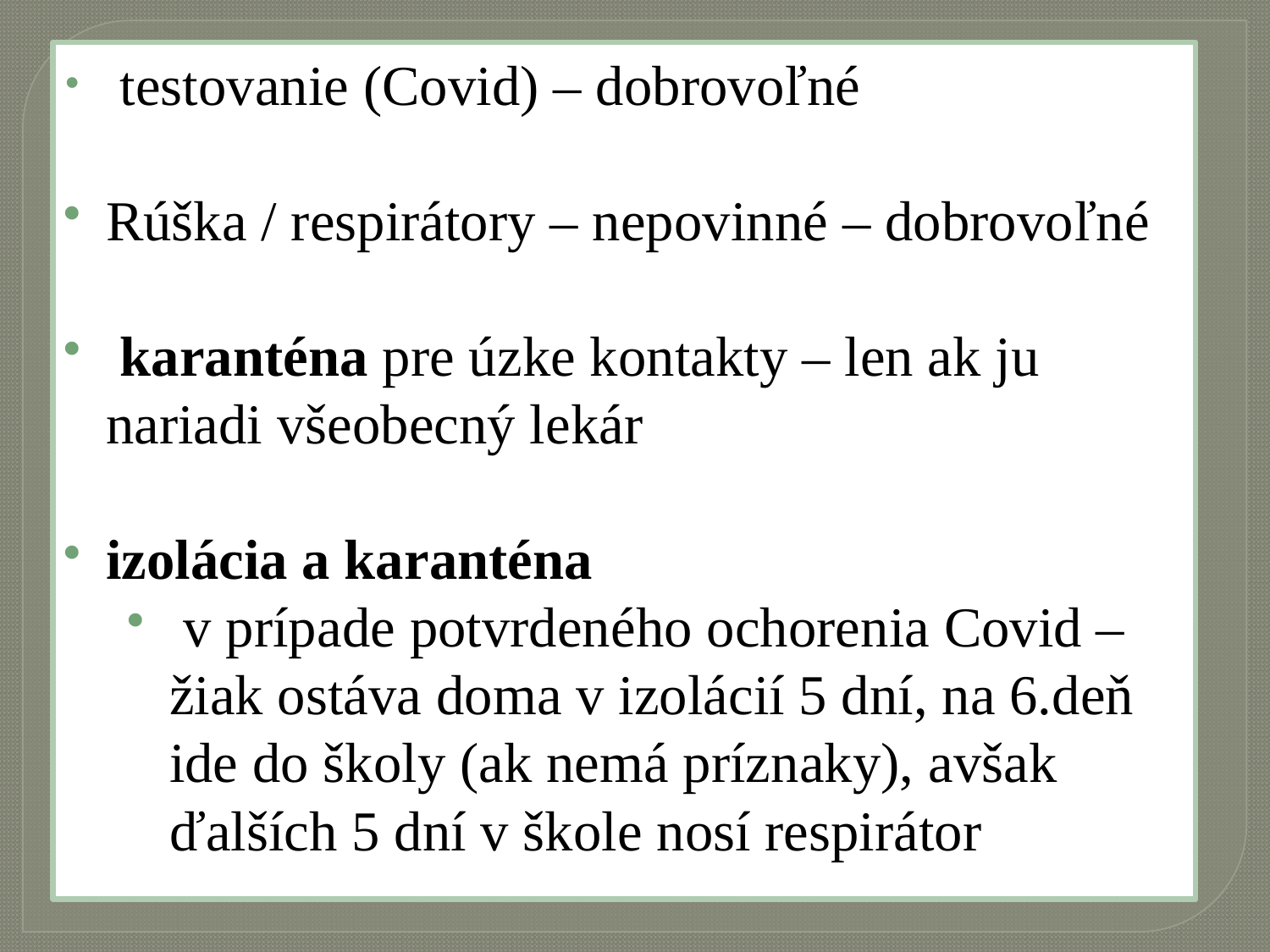

#
 testovanie (Covid) – dobrovoľné

Rúška / respirátory – nepovinné – dobrovoľné

 karanténa pre úzke kontakty – len ak ju nariadi všeobecný lekár

izolácia a karanténa
 v prípade potvrdeného ochorenia Covid – žiak ostáva doma v izolácií 5 dní, na 6.deň ide do školy (ak nemá príznaky), avšak ďalších 5 dní v škole nosí respirátor